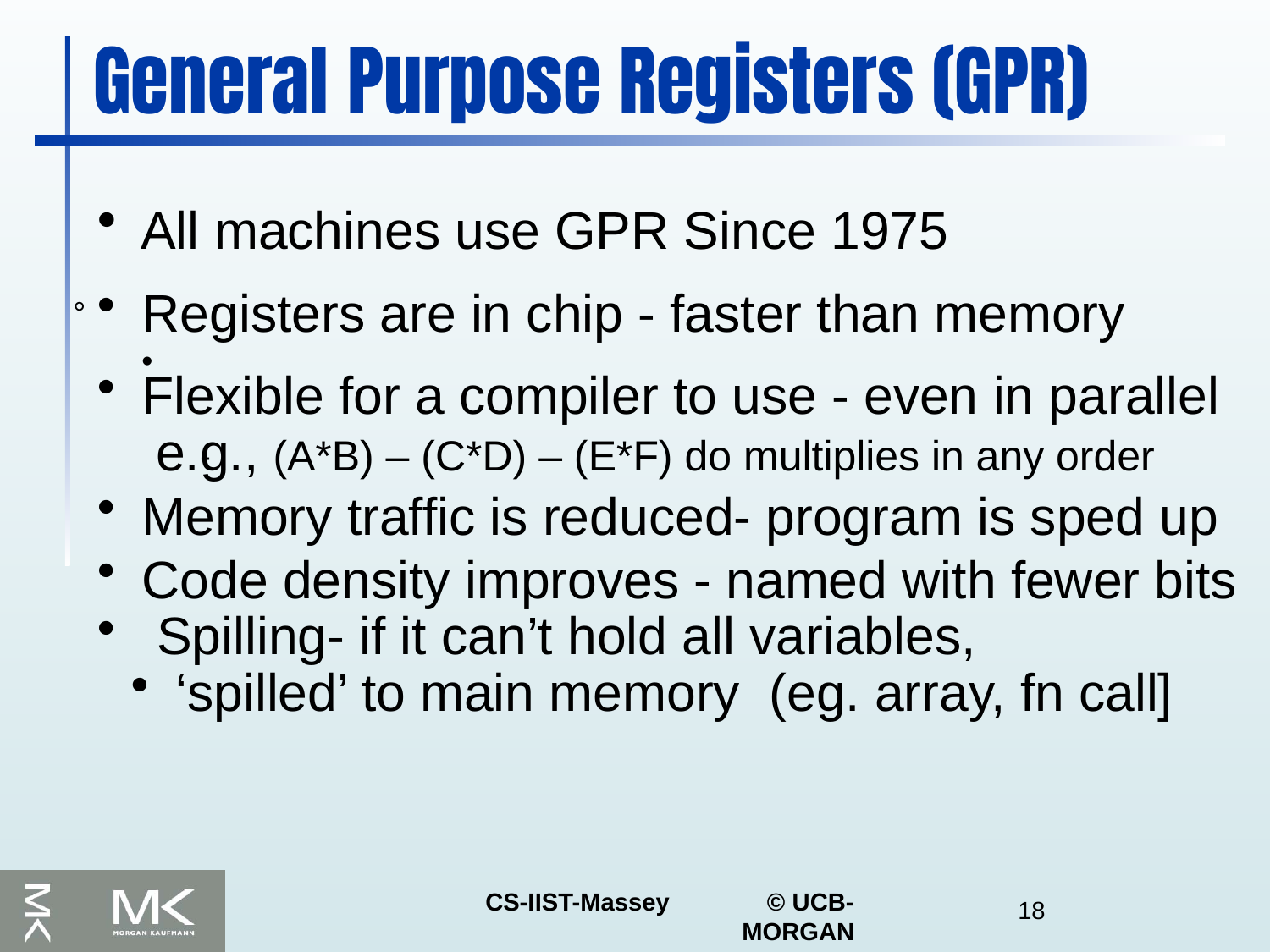

General Purpose Registers (GPR)
 All machines use GPR Since 1975
 Registers are in chip - faster than memory
 Flexible for a compiler to use - even in parallel
    e.g., (A*B) – (C*D) – (E*F) do multiplies in any order
 Memory traffic is reduced- program is sped up
 Code density improves - named with fewer bits
  Spilling- if it can’t hold all variables,
 ‘spilled’ to main memory  (eg. array, fn call]
°
•

-

3/11/2023
CS-IIST-Massey              © UCB-MORGAN
18